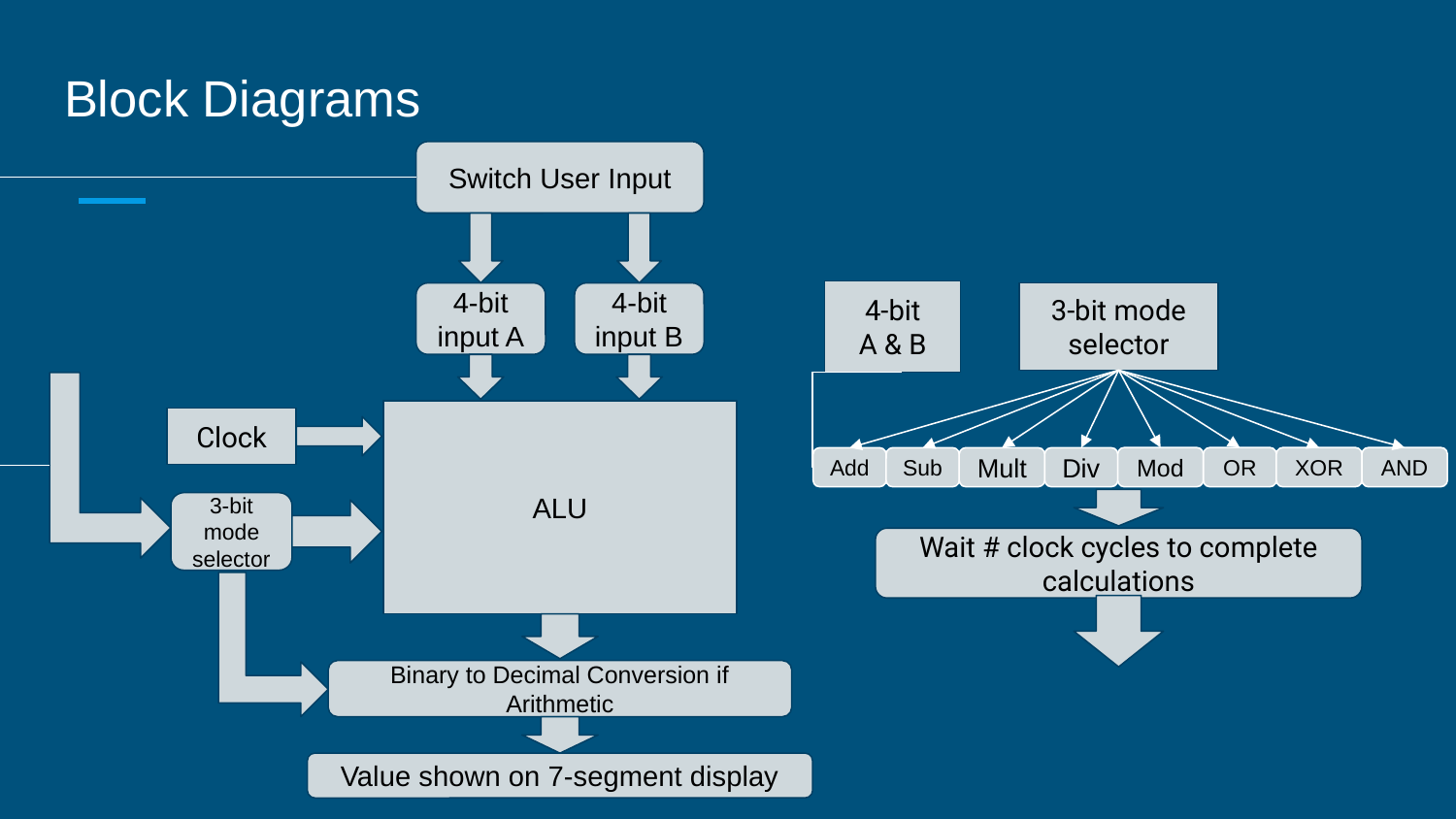

# Block Diagrams
Switch User Input

4-bit
A & B
4-bit input A
4-bit input B
3-bit mode selector

ALU

Clock

Mod
OR
XOR
AND
Add
Sub
Mult
Div

3-bit mode selector

Wait # clock cycles to complete calculations

Binary to Decimal Conversion if Arithmetic

Value shown on 7-segment display